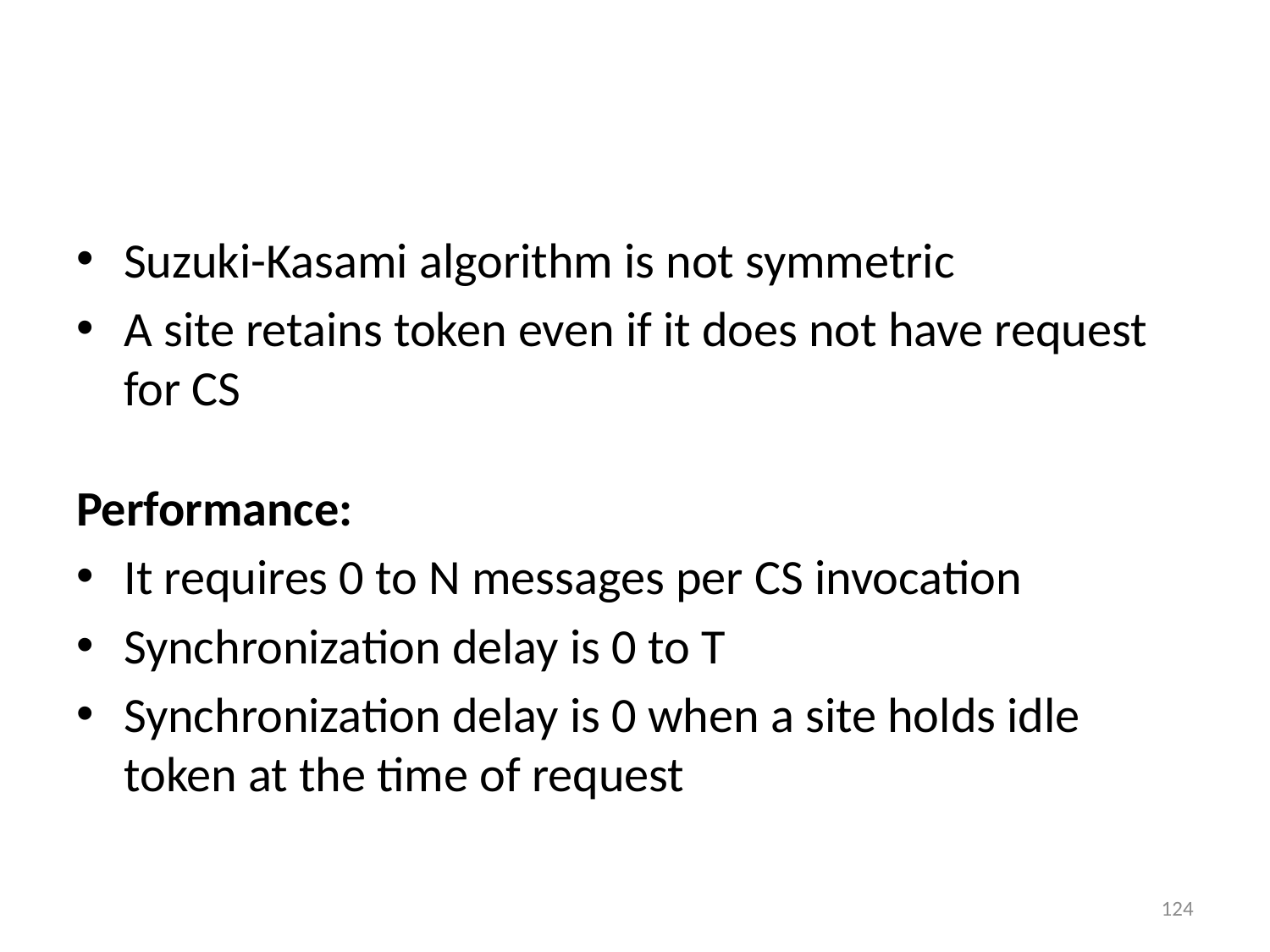

#
Suzuki-Kasami algorithm is not symmetric
A site retains token even if it does not have request for CS

Performance:
It requires 0 to N messages per CS invocation
Synchronization delay is 0 to T
Synchronization delay is 0 when a site holds idle token at the time of request

124